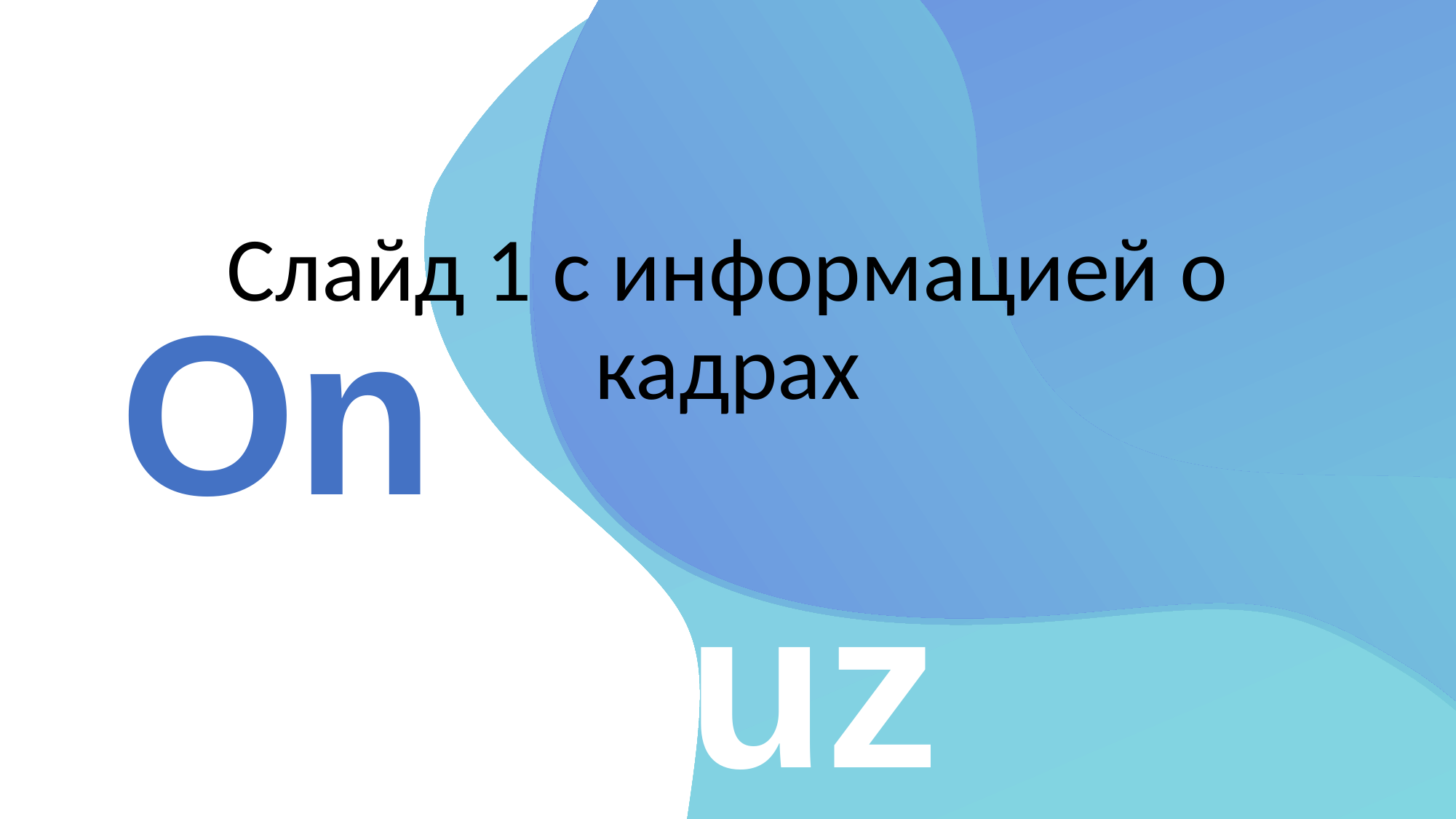

# Слайд 1 с информацией о кадрах
On   Shopuz